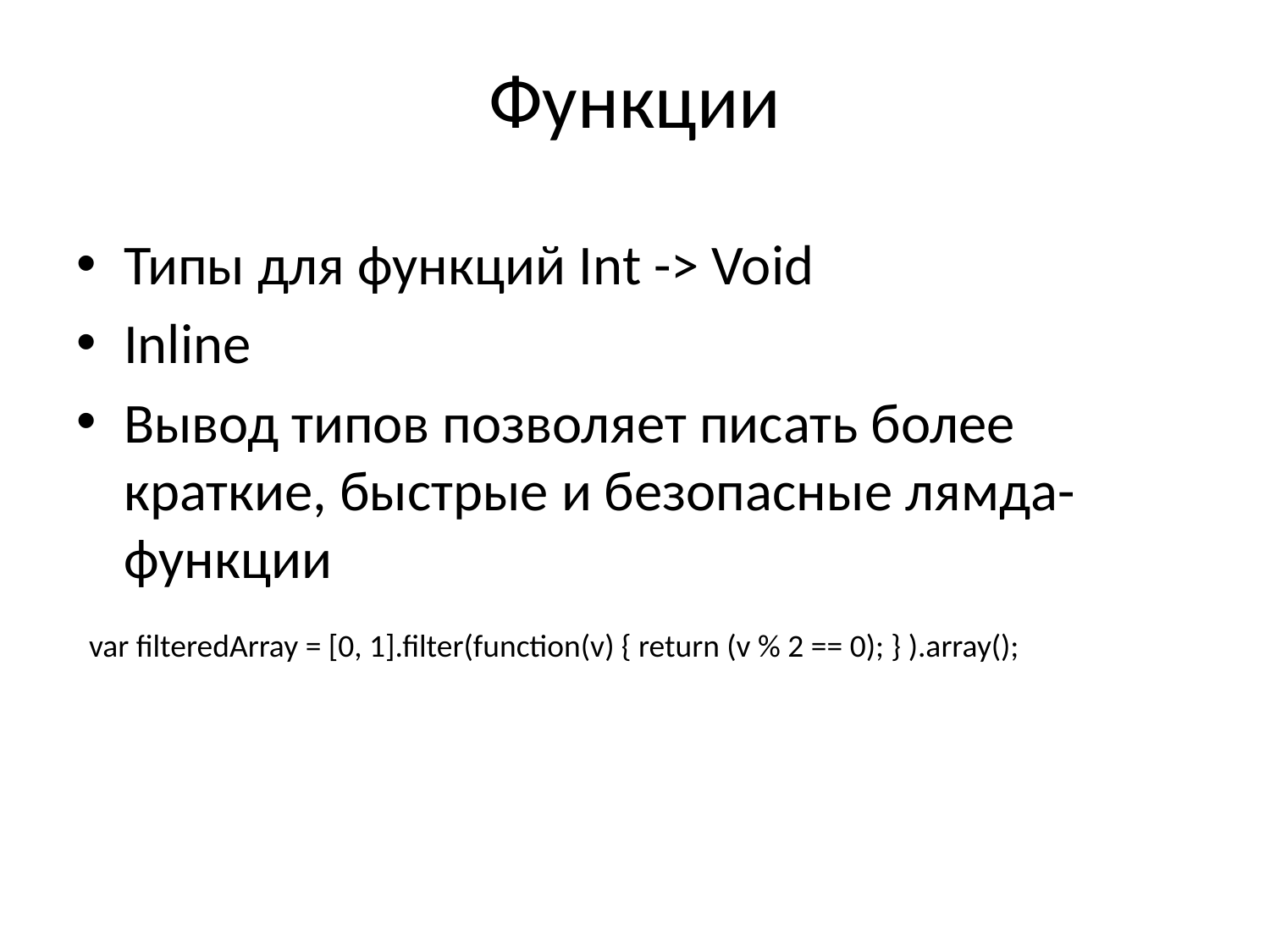

# Функции
Типы для функций Int -> Void
Inline
Вывод типов позволяет писать более краткие, быстрые и безопасные лямда-функции
 var filteredArray = [0, 1].filter(function(v) { return (v % 2 == 0); } ).array();